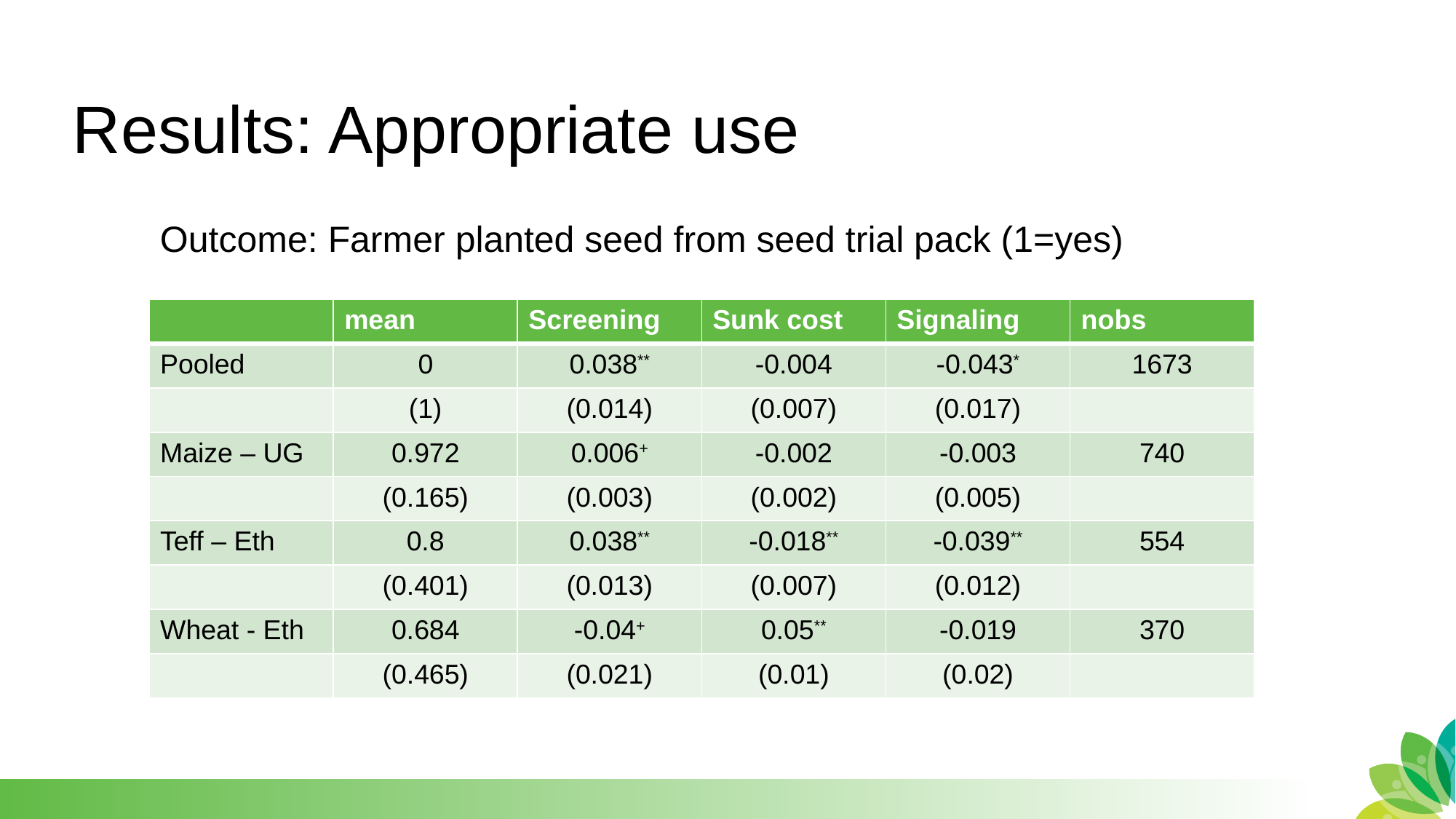

# Results: Appropriate use
Outcome: Farmer planted seed from seed trial pack (1=yes)
|  | mean | Screening | Sunk cost | Signaling | nobs |
| --- | --- | --- | --- | --- | --- |
| Pooled | 0 | 0.038\*\* | -0.004 | -0.043\* | 1673 |
|  | (1) | (0.014) | (0.007) | (0.017) |  |
| Maize – UG | 0.972 | 0.006+ | -0.002 | -0.003 | 740 |
|  | (0.165) | (0.003) | (0.002) | (0.005) |  |
| Teff – Eth | 0.8 | 0.038\*\* | -0.018\*\* | -0.039\*\* | 554 |
|  | (0.401) | (0.013) | (0.007) | (0.012) |  |
| Wheat - Eth | 0.684 | -0.04+ | 0.05\*\* | -0.019 | 370 |
|  | (0.465) | (0.021) | (0.01) | (0.02) |  |